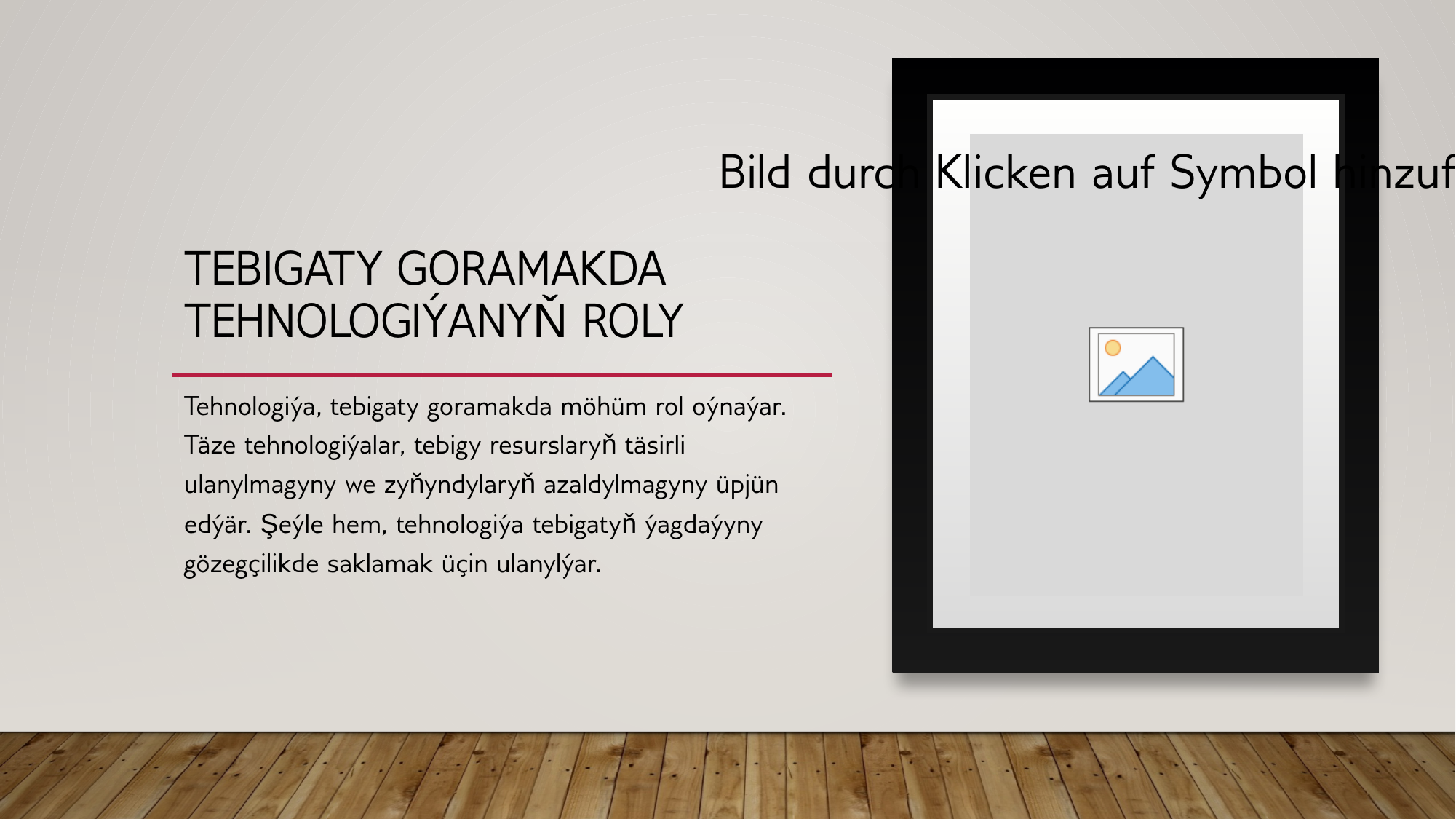

# Tebigaty Goramakda Tehnologiýanyň Roly
Tehnologiýa, tebigaty goramakda möhüm rol oýnaýar. Täze tehnologiýalar, tebigy resurslaryň täsirli ulanylmagyny we zyňyndylaryň azaldylmagyny üpjün edýär. Şeýle hem, tehnologiýa tebigatyň ýagdaýyny gözegçilikde saklamak üçin ulanylýar.